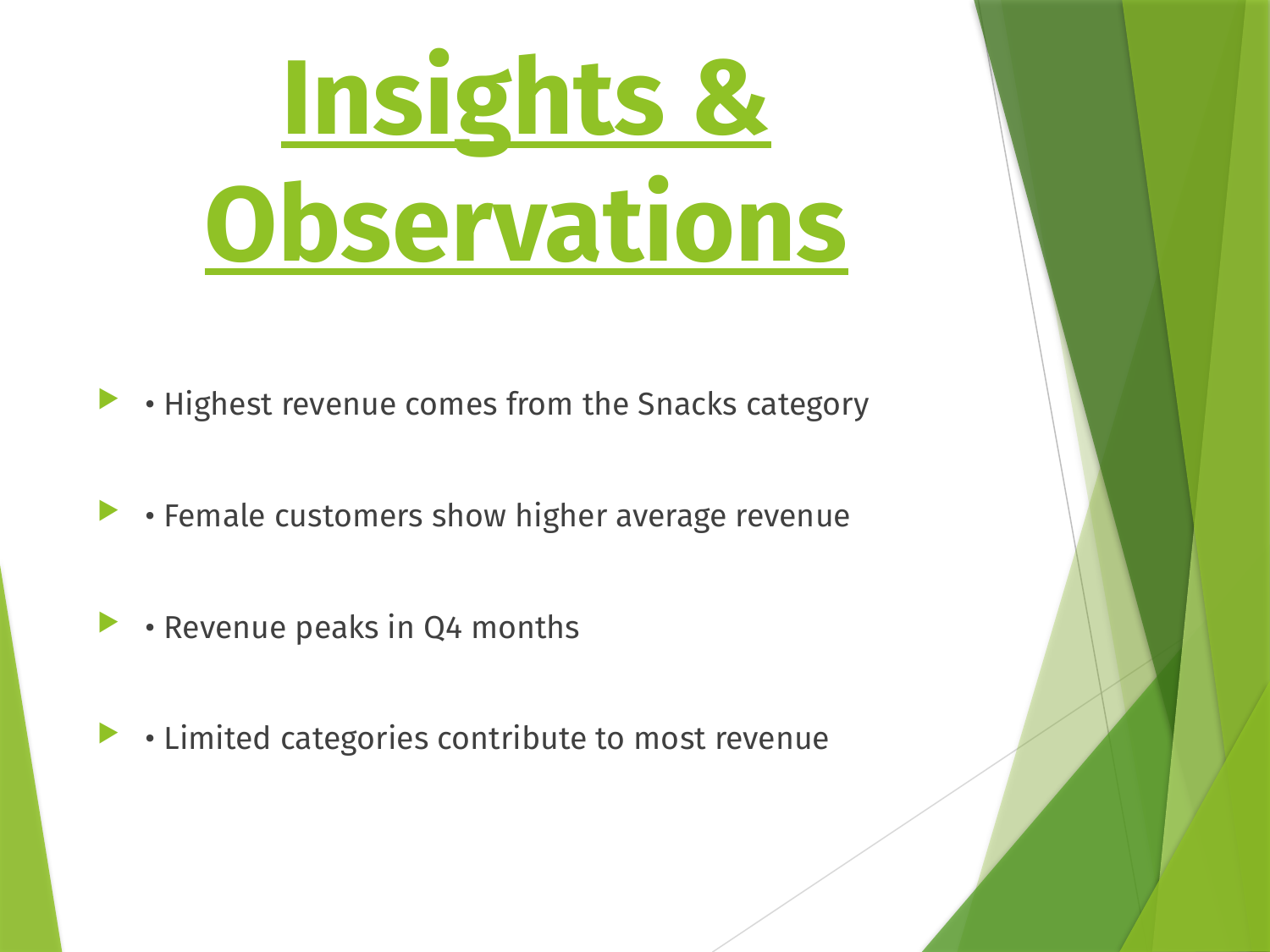

# Insights & Observations
• Highest revenue comes from the Snacks category

• Female customers show higher average revenue

• Revenue peaks in Q4 months

• Limited categories contribute to most revenue